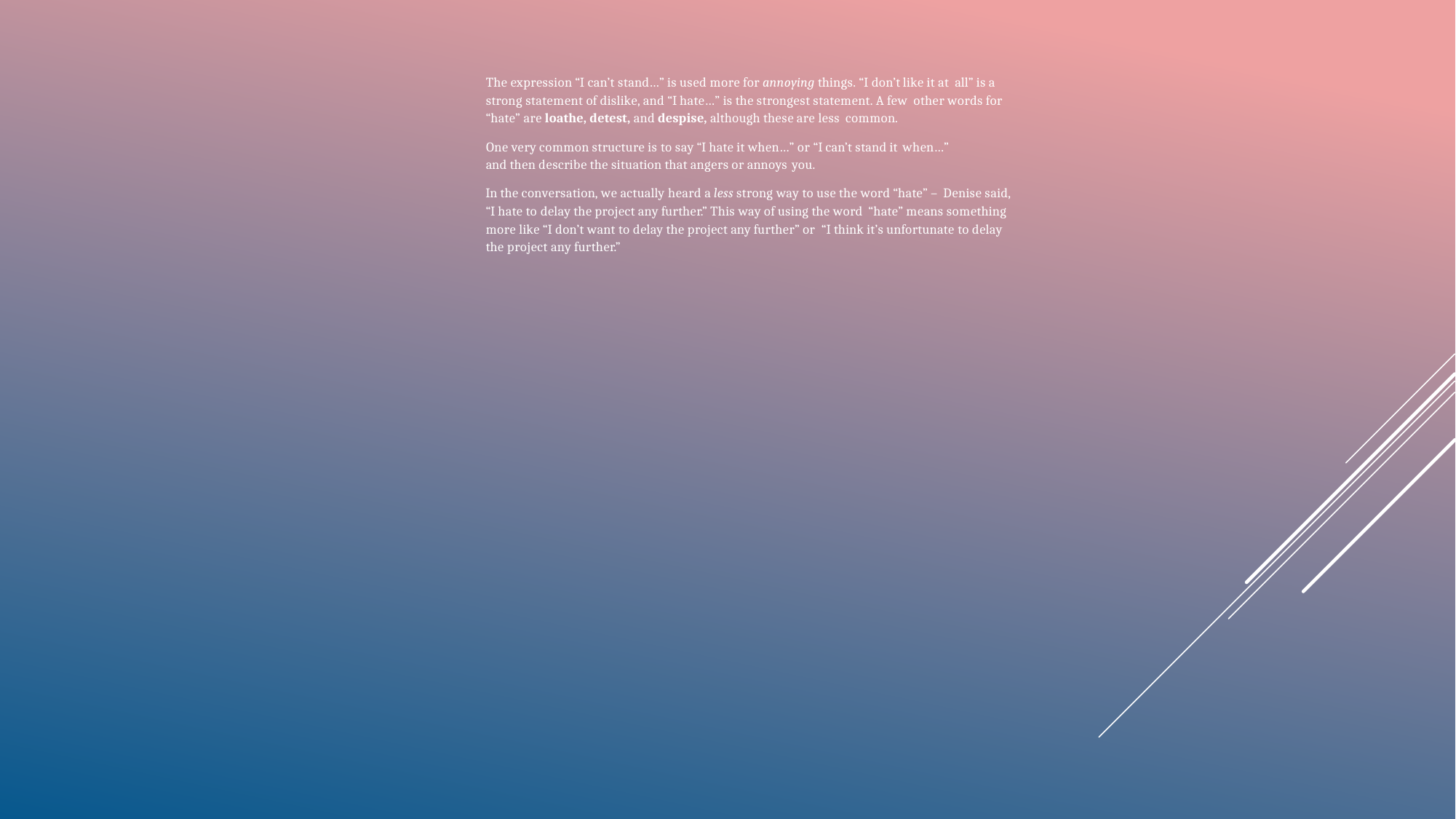

The expression “I can’t stand…” is used more for annoying things. “I don’t like it at  all” is a strong statement of dislike, and “I hate…” is the strongest statement. A few  other words for “hate” are loathe, detest, and despise, although these are less  common.
One very common structure is to say “I hate it when…” or “I can’t stand it when…”
and then describe the situation that angers or annoys you.
In the conversation, we actually heard a less strong way to use the word “hate” –  Denise said, “I hate to delay the project any further.” This way of using the word  “hate” means something more like “I don’t want to delay the project any further” or  “I think it’s unfortunate to delay the project any further.”